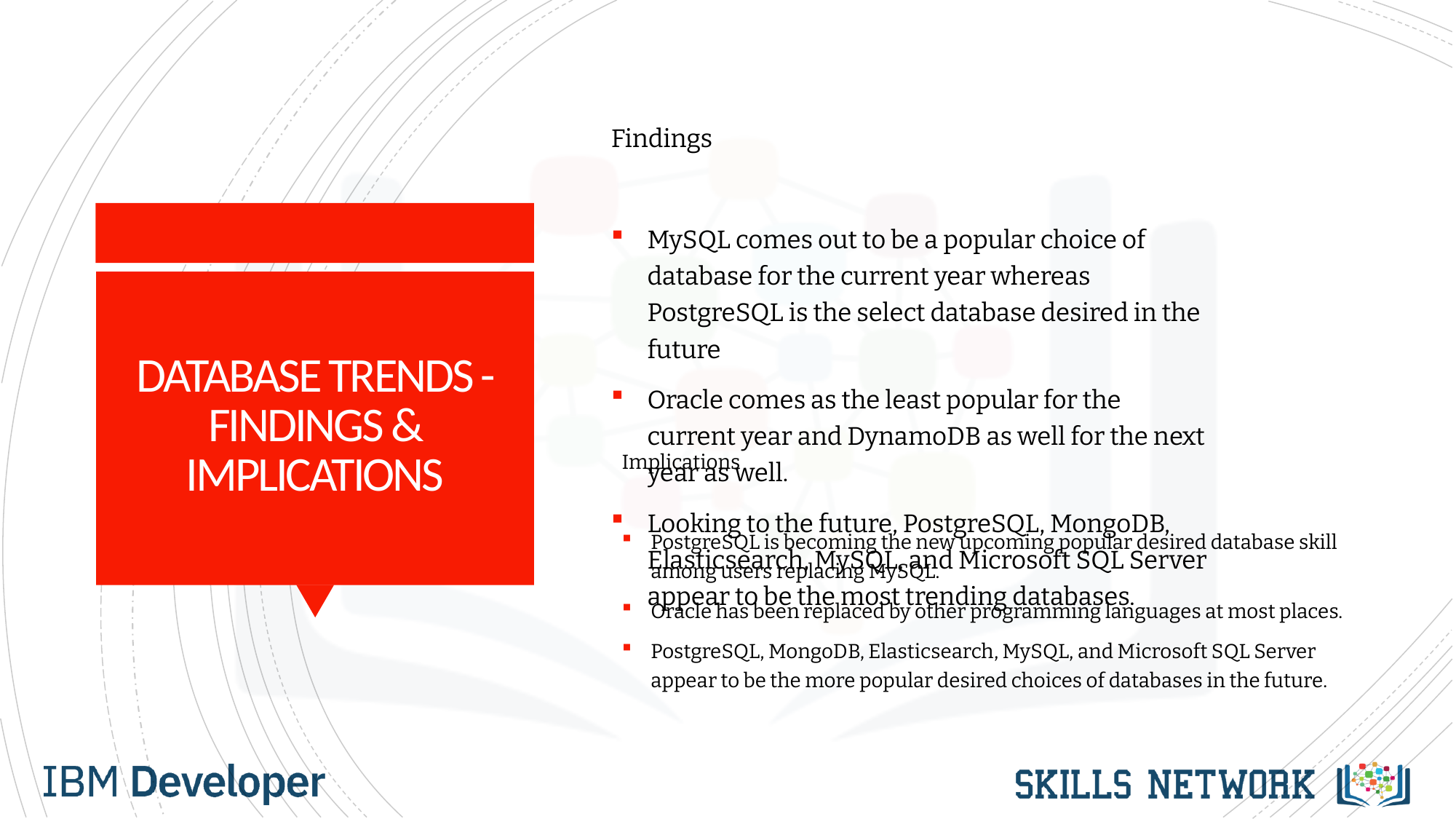

Findings

MySQL comes out to be a popular choice of database for the current year whereas PostgreSQL is the select database desired in the future
Oracle comes as the least popular for the current year and DynamoDB as well for the next year as well.
Looking to the future, PostgreSQL, MongoDB, Elasticsearch, MySQL, and Microsoft SQL Server appear to be the most trending databases.
# DATABASE TRENDS - FINDINGS & IMPLICATIONS
Implications

PostgreSQL is becoming the new upcoming popular desired database skill among users replacing MySQL.
Oracle has been replaced by other programming languages at most places.
PostgreSQL, MongoDB, Elasticsearch, MySQL, and Microsoft SQL Server appear to be the more popular desired choices of databases in the future.